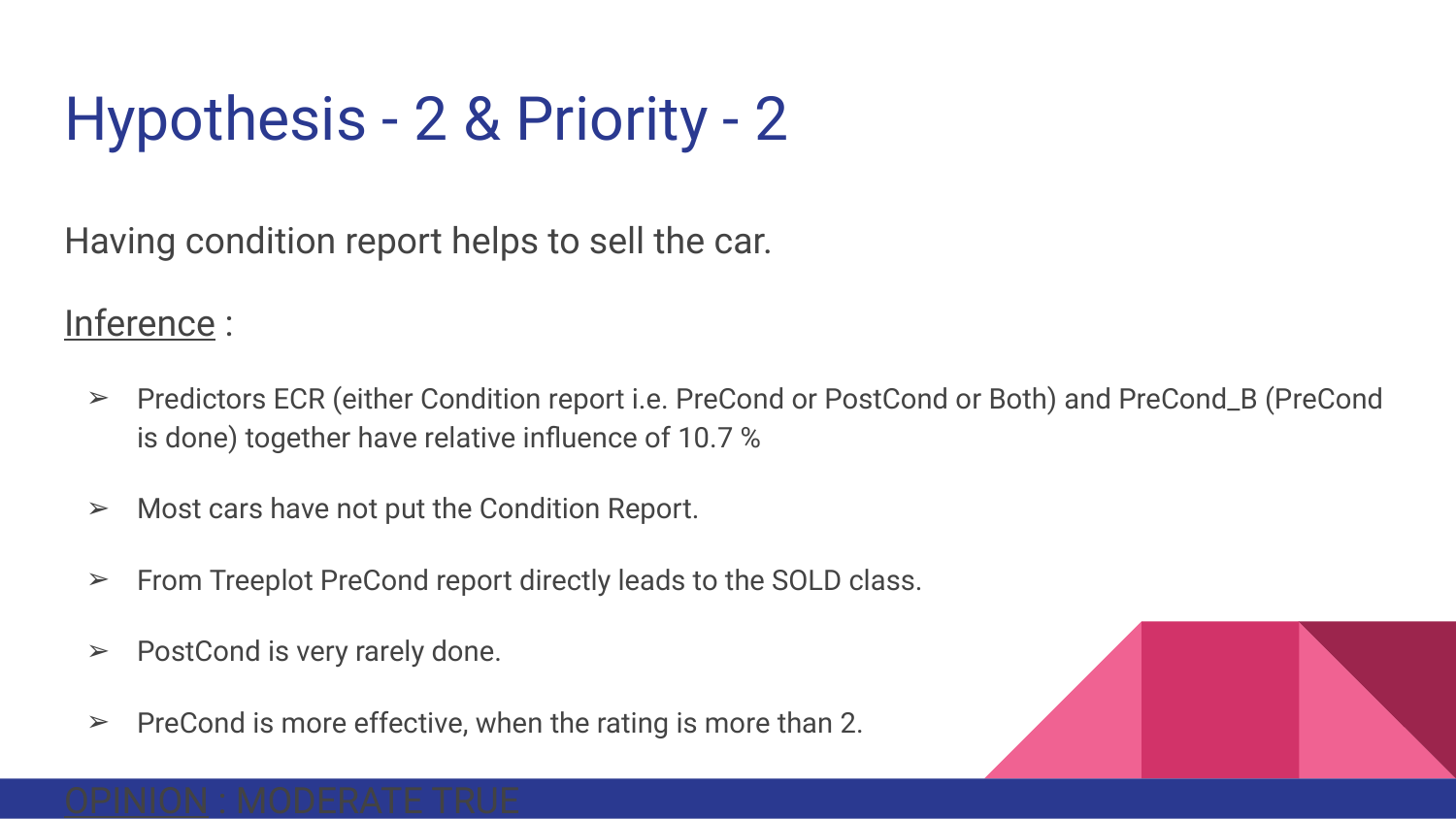

# Hypothesis - 2 & Priority - 2
Having condition report helps to sell the car.
Inference :
Predictors ECR (either Condition report i.e. PreCond or PostCond or Both) and PreCond_B (PreCond is done) together have relative influence of 10.7 %
Most cars have not put the Condition Report.
From Treeplot PreCond report directly leads to the SOLD class.
PostCond is very rarely done.
PreCond is more effective, when the rating is more than 2.
OPINION : MODERATE TRUE